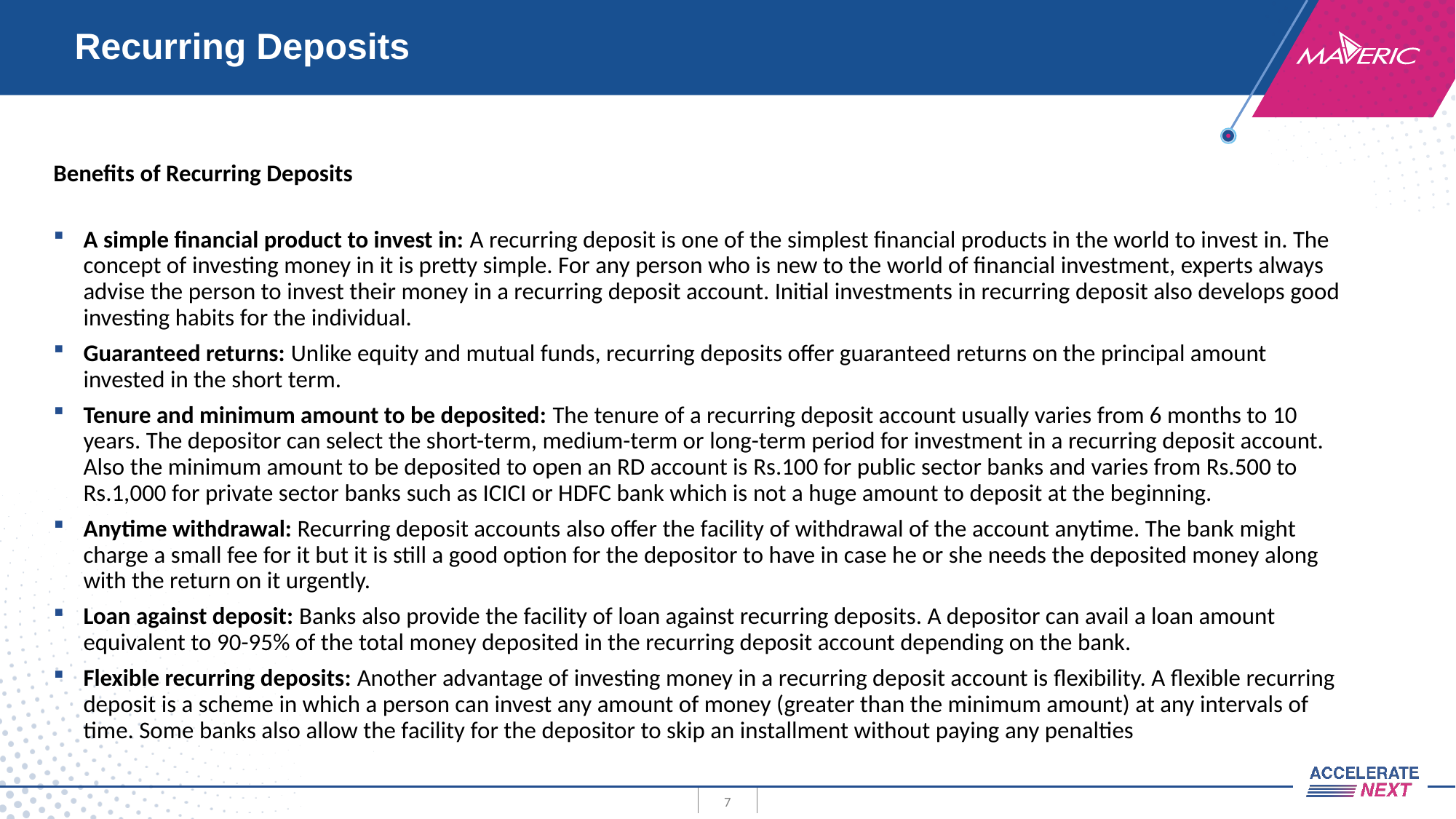

# Recurring Deposits
Benefits of Recurring Deposits

A simple financial product to invest in: A recurring deposit is one of the simplest financial products in the world to invest in. The concept of investing money in it is pretty simple. For any person who is new to the world of financial investment, experts always advise the person to invest their money in a recurring deposit account. Initial investments in recurring deposit also develops good investing habits for the individual.
Guaranteed returns: Unlike equity and mutual funds, recurring deposits offer guaranteed returns on the principal amount invested in the short term.
Tenure and minimum amount to be deposited: The tenure of a recurring deposit account usually varies from 6 months to 10 years. The depositor can select the short-term, medium-term or long-term period for investment in a recurring deposit account. Also the minimum amount to be deposited to open an RD account is Rs.100 for public sector banks and varies from Rs.500 to Rs.1,000 for private sector banks such as ICICI or HDFC bank which is not a huge amount to deposit at the beginning.
Anytime withdrawal: Recurring deposit accounts also offer the facility of withdrawal of the account anytime. The bank might charge a small fee for it but it is still a good option for the depositor to have in case he or she needs the deposited money along with the return on it urgently.
Loan against deposit: Banks also provide the facility of loan against recurring deposits. A depositor can avail a loan amount equivalent to 90-95% of the total money deposited in the recurring deposit account depending on the bank.
Flexible recurring deposits: Another advantage of investing money in a recurring deposit account is flexibility. A flexible recurring deposit is a scheme in which a person can invest any amount of money (greater than the minimum amount) at any intervals of time. Some banks also allow the facility for the depositor to skip an installment without paying any penalties

7